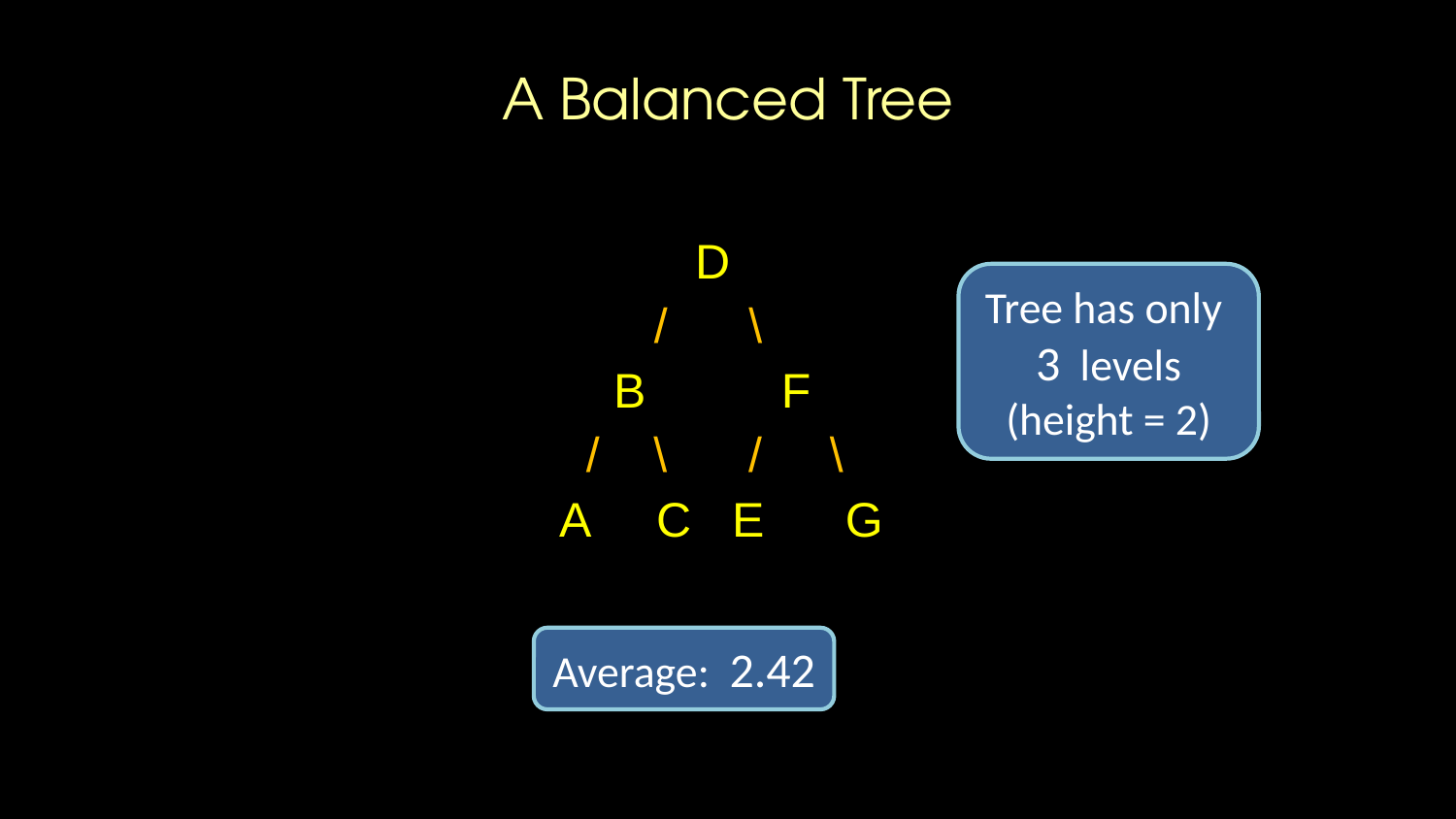

A Balanced Tree

                                  D
                               /      \
                            B          F
                          /    \      /     \
                        A     C   E      G
Tree has only  3  levels
(height = 2)
Average:  2.42